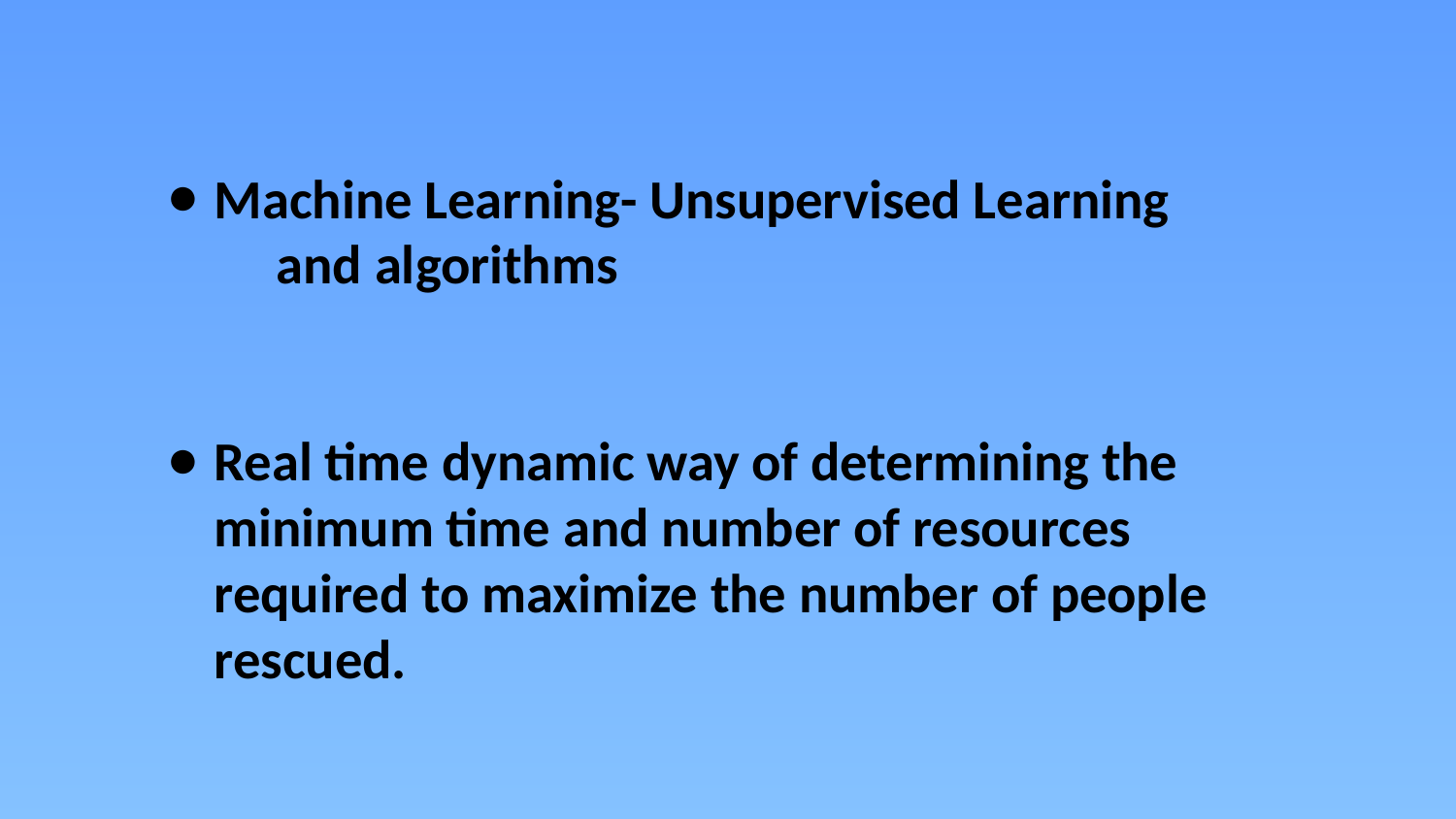

Machine Learning- Unsupervised Learning
				     and algorithms

Real time dynamic way of determining the minimum time and number of resources required to maximize the number of people rescued.